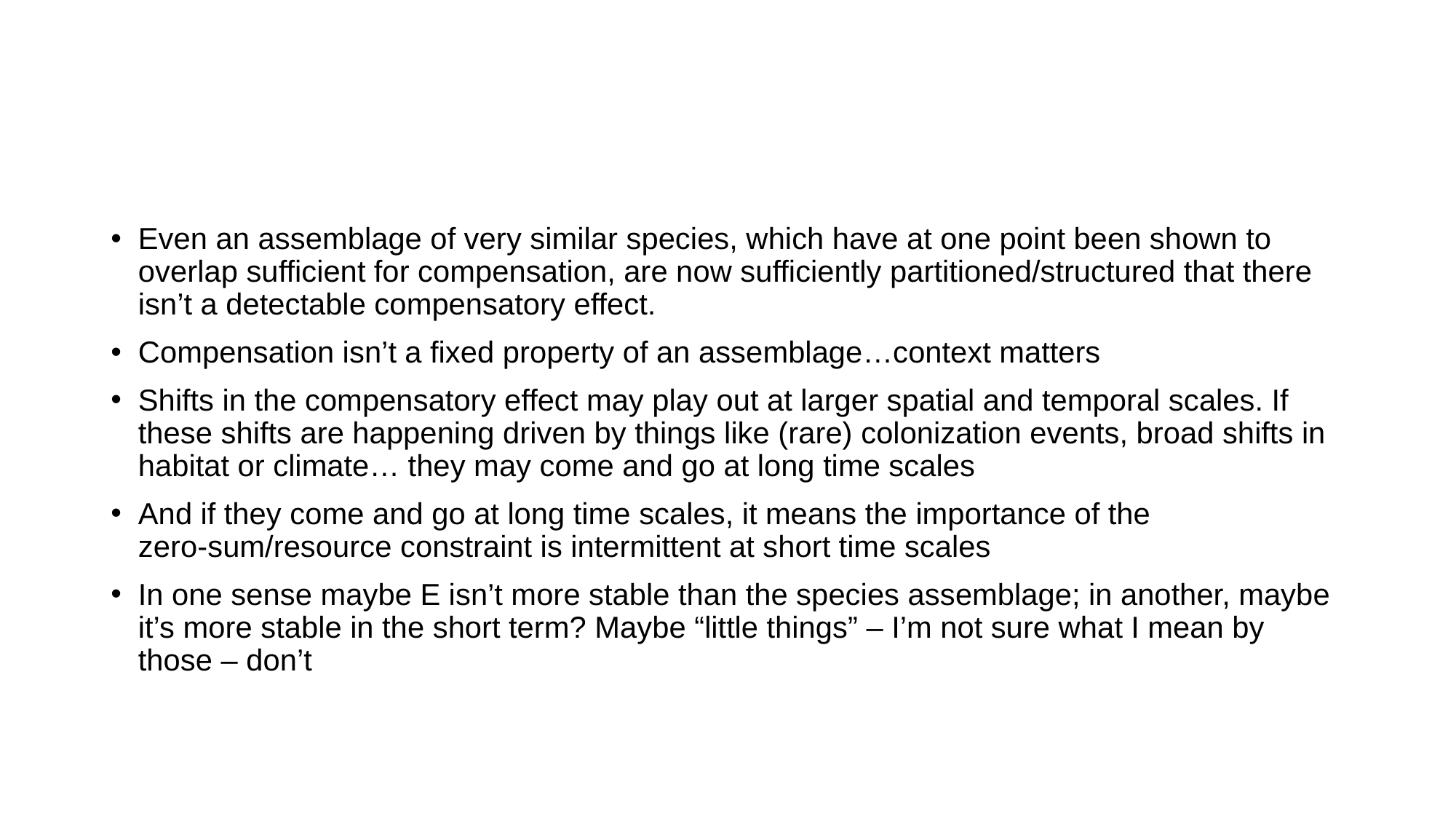

#
Even an assemblage of very similar species, which have at one point been shown to overlap sufficient for compensation, are now sufficiently partitioned/structured that there isn’t a detectable compensatory effect.
Compensation isn’t a fixed property of an assemblage…context matters
Shifts in the compensatory effect may play out at larger spatial and temporal scales. If these shifts are happening driven by things like (rare) colonization events, broad shifts in habitat or climate… they may come and go at long time scales
And if they come and go at long time scales, it means the importance of the zero-sum/resource constraint is intermittent at short time scales
In one sense maybe E isn’t more stable than the species assemblage; in another, maybe it’s more stable in the short term? Maybe “little things” – I’m not sure what I mean by those – don’t